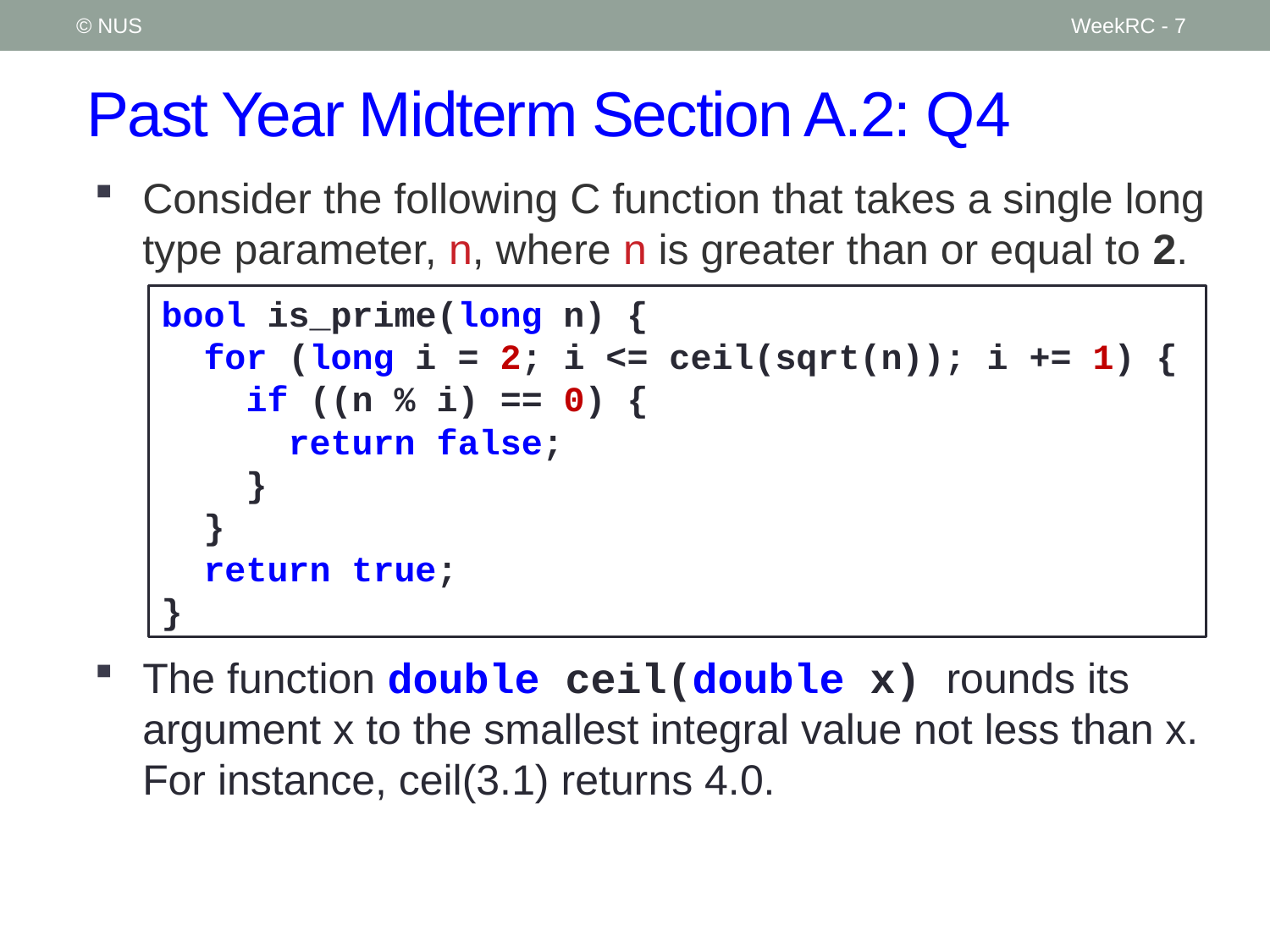

© NUS
WeekRC - 7
# Past Year Midterm Section A.2: Q	4
Consider the following C function that takes a single long type parameter, n, where n is greater than or equal to 2.

The function double ceil(double x) rounds its argument x to the smallest integral value not less than x. For instance, ceil(3.1) returns 4.0.

bool is_prime(long n) {
  for (long i = 2; i <= ceil(sqrt(n)); i += 1) {
    if ((n % i) == 0) {
      return false;
    }
  }
  return true;
}